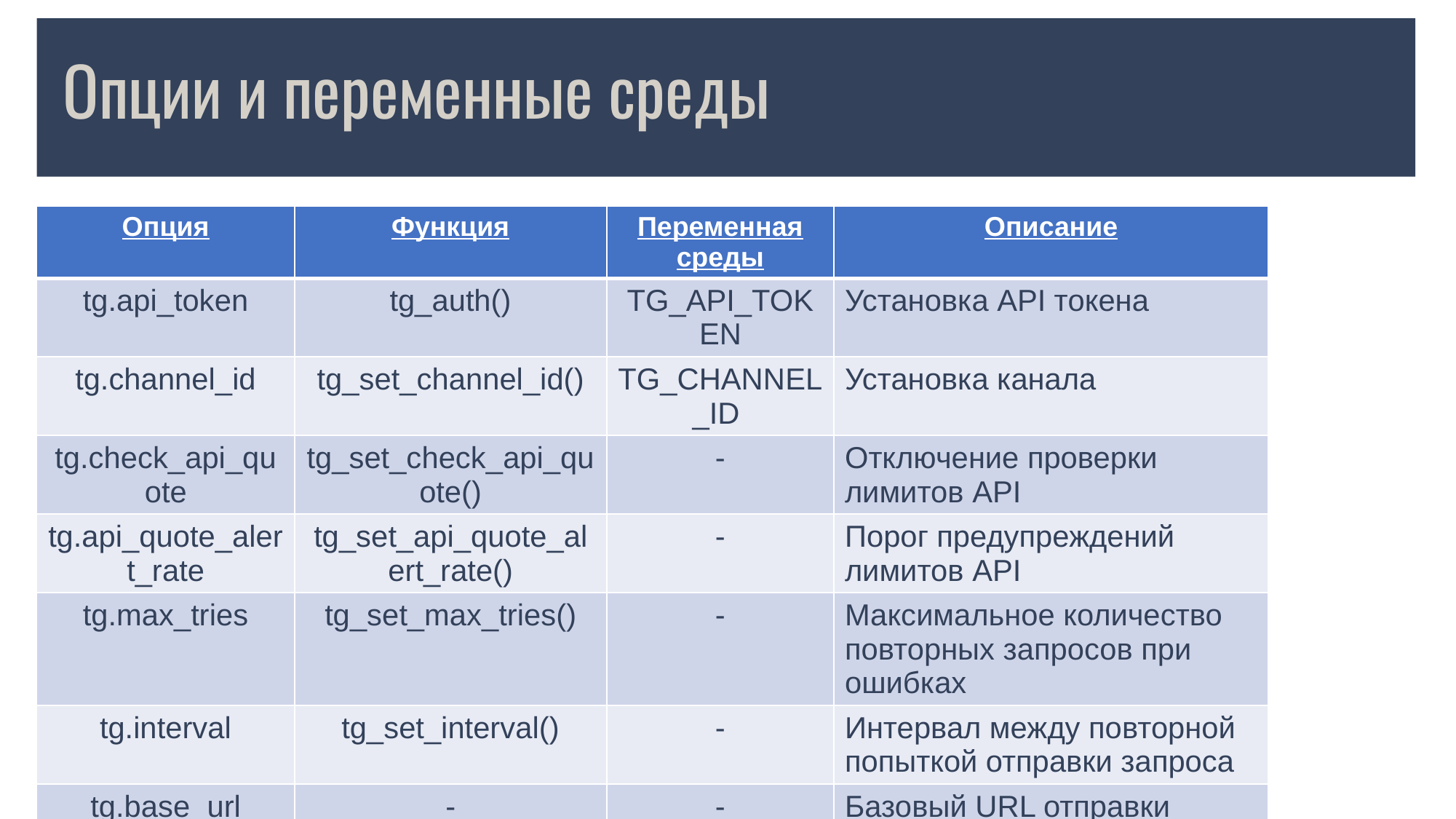

# Опции и переменные среды
| Опция | Функция | Переменная среды | Описание |
| --- | --- | --- | --- |
| tg.api\_token | tg\_auth() | TG\_API\_TOKEN | Установка API токена |
| tg.channel\_id | tg\_set\_channel\_id() | TG\_CHANNEL\_ID | Установка канала |
| tg.check\_api\_quote | tg\_set\_check\_api\_quote() | - | Отключение проверки лимитов API |
| tg.api\_quote\_alert\_rate | tg\_set\_api\_quote\_alert\_rate() | - | Порог предупреждений лимитов API |
| tg.max\_tries | tg\_set\_max\_tries() | - | Максимальное количество повторных запросов при ошибках |
| tg.interval | tg\_set\_interval() | - | Интервал между повторной попыткой отправки запроса |
| tg.base\_url | - | - | Базовый URL отправки запросов |